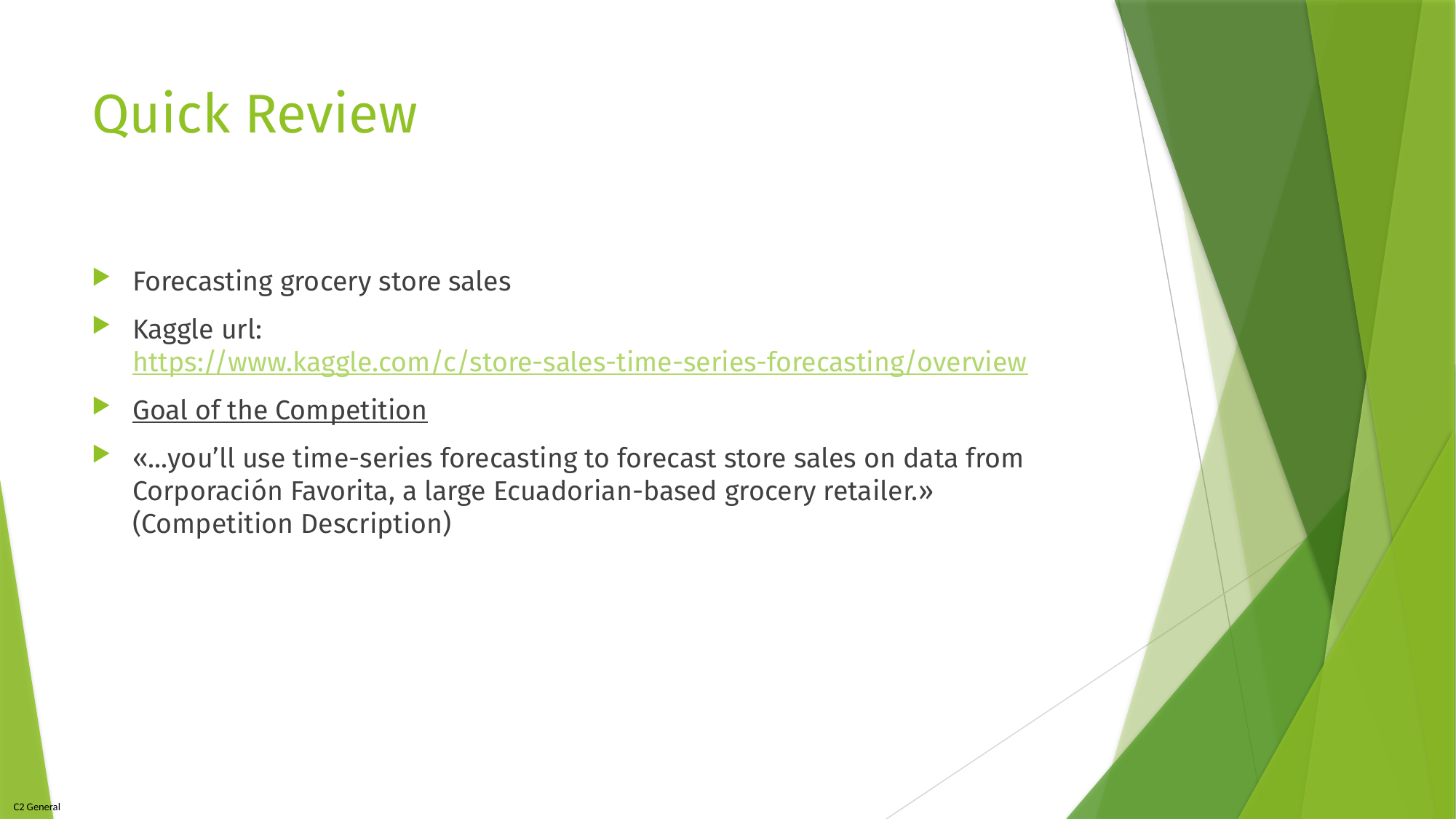

# Quick Review
Forecasting grocery store sales
Kaggle url: https://www.kaggle.com/c/store-sales-time-series-forecasting/overview
Goal of the Competition
«...you’ll use time-series forecasting to forecast store sales on data from Corporación Favorita, a large Ecuadorian-based grocery retailer.» (Competition Description)